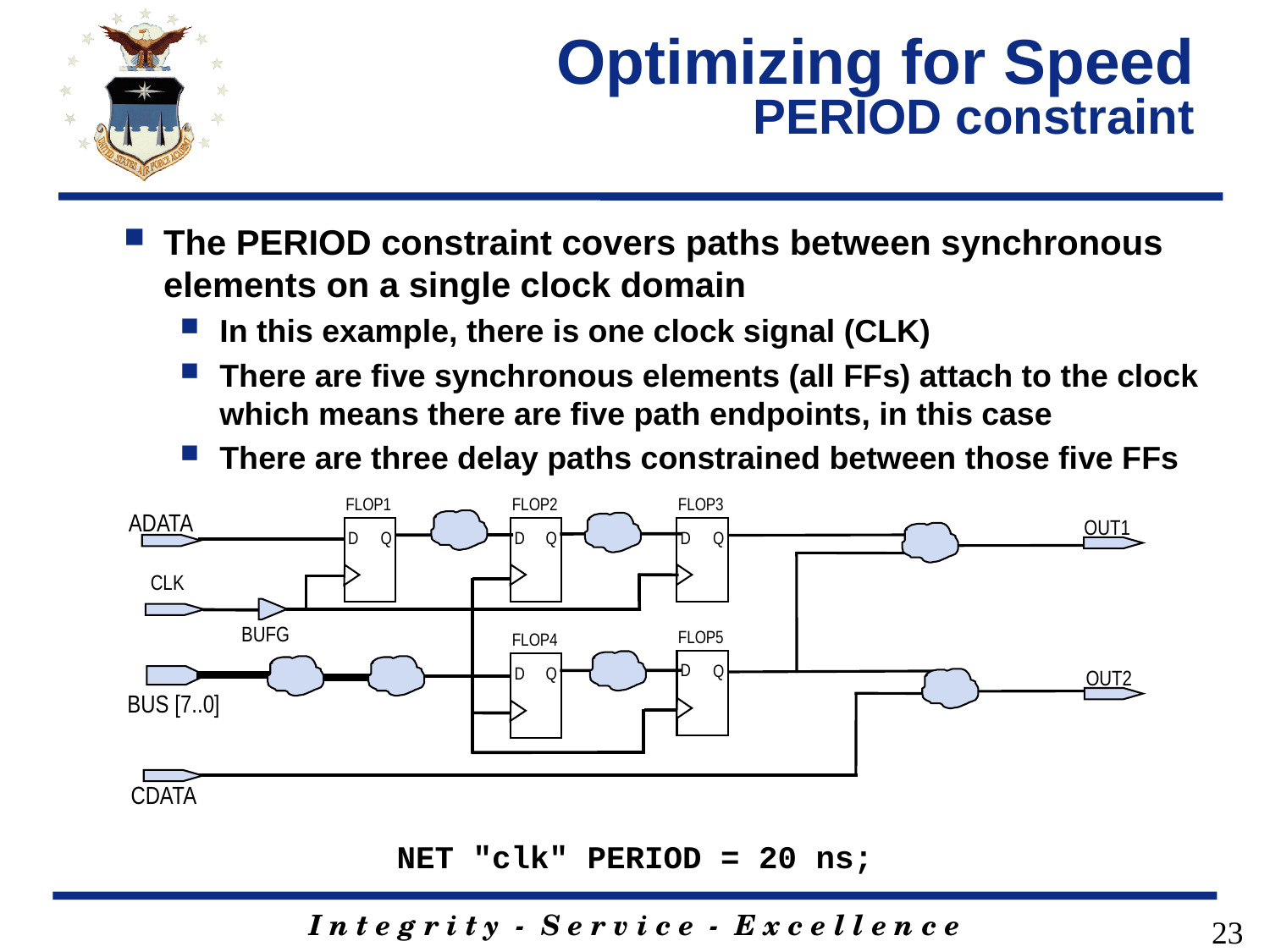

# Optimizing for Speed PERIOD constraint
The PERIOD constraint covers paths between synchronous elements on a single clock domain
In this example, there is one clock signal (CLK)
There are five synchronous elements (all FFs) attach to the clock which means there are five path endpoints, in this case
There are three delay paths constrained between those five FFs

FLOP3

D

Q
ADATA
OUT1

 CLK

BUFG
FLOP5

D

Q
FLOP4

D

Q

OUT2

BUS [7..0]

CDATA
FLOP1

D

Q
FLOP2

D

Q
NET "clk" PERIOD = 20 ns;

23